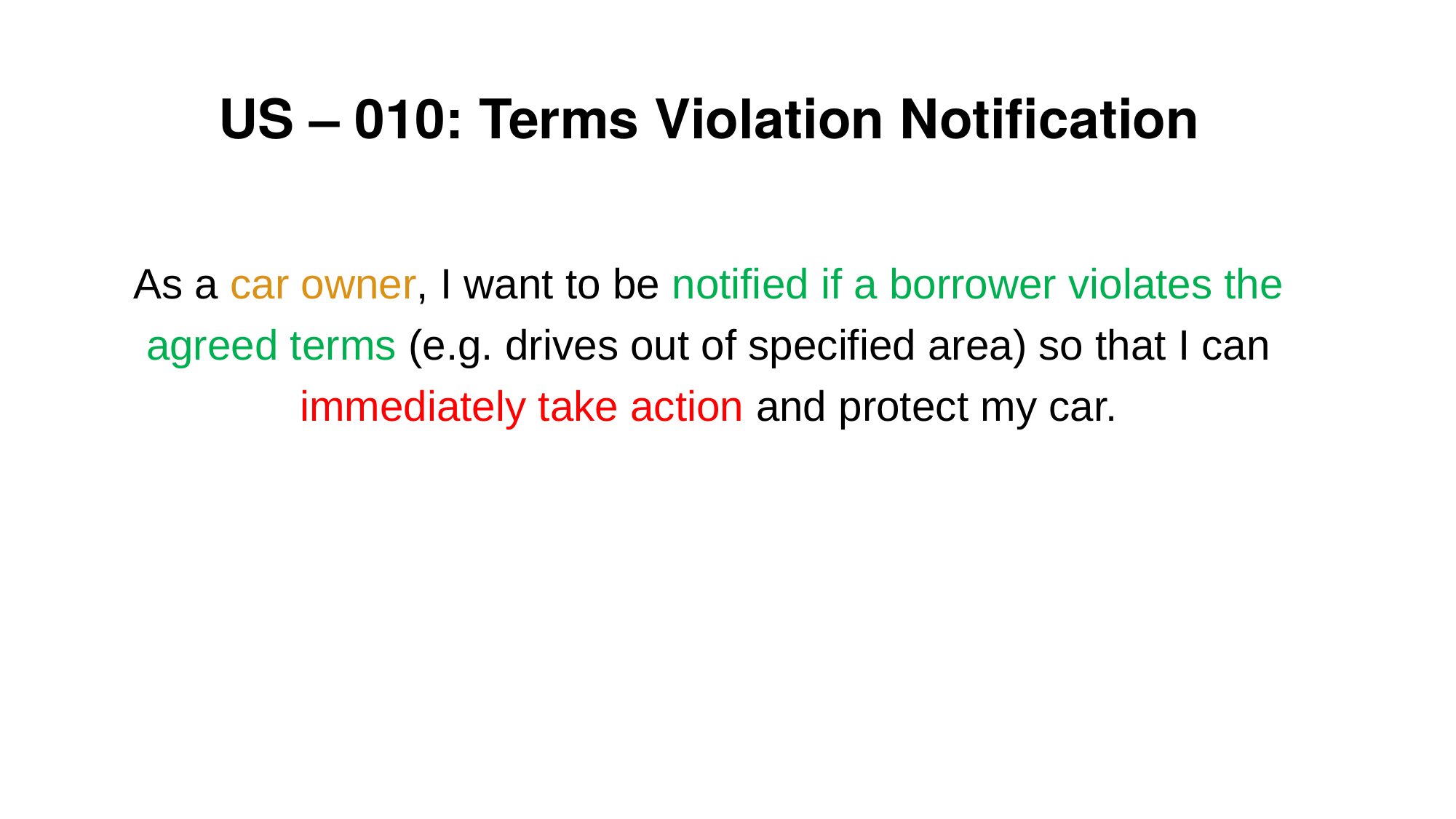

# US – 010: Terms Violation Notification
As a car owner, I want to be notified if a borrower violates the agreed terms (e.g. drives out of specified area) so that I can immediately take action and protect my car.